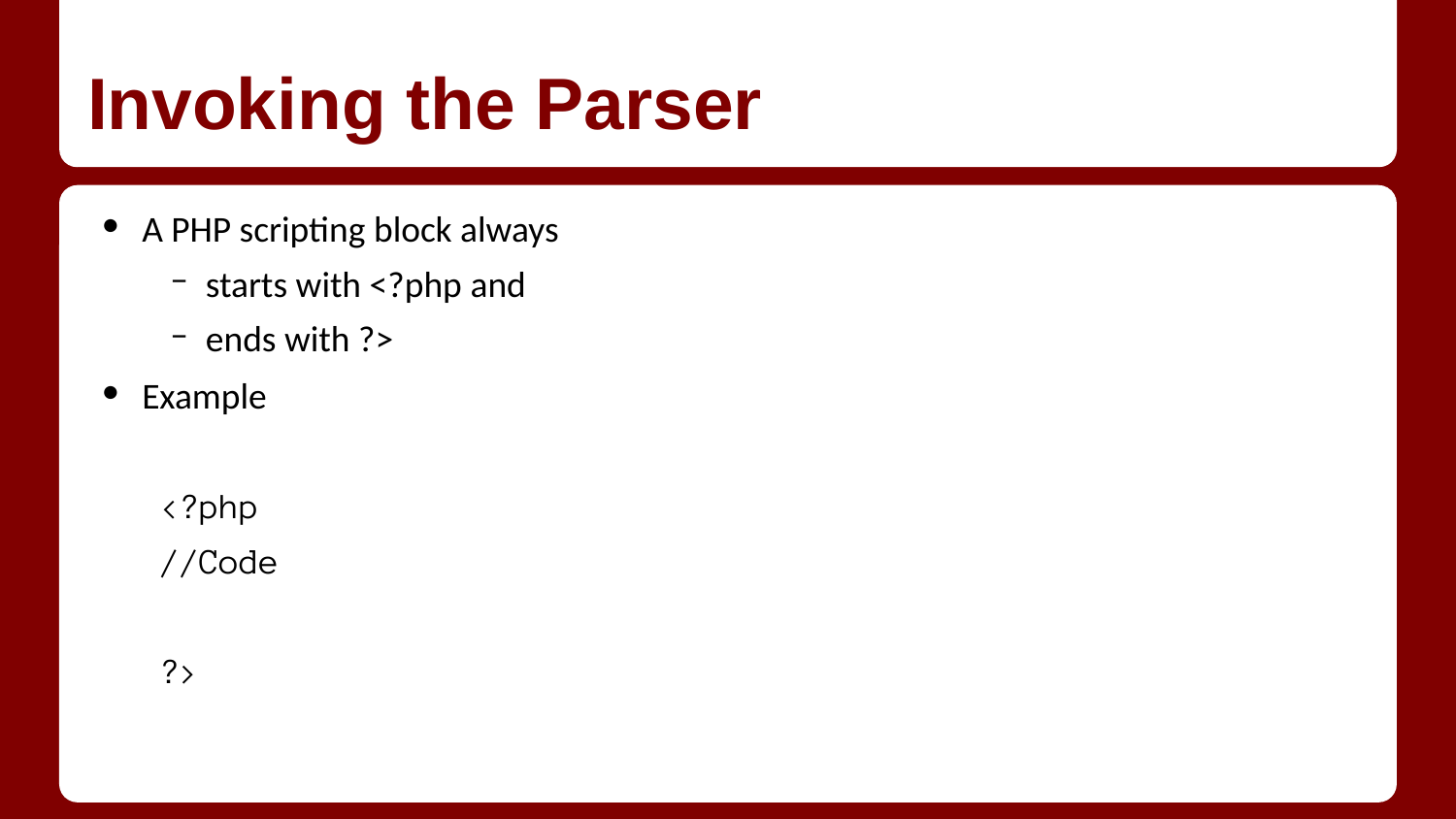

# Invoking the Parser
A PHP scripting block always
starts with <?php and
ends with ?>
Example

<?php
//Code

?>